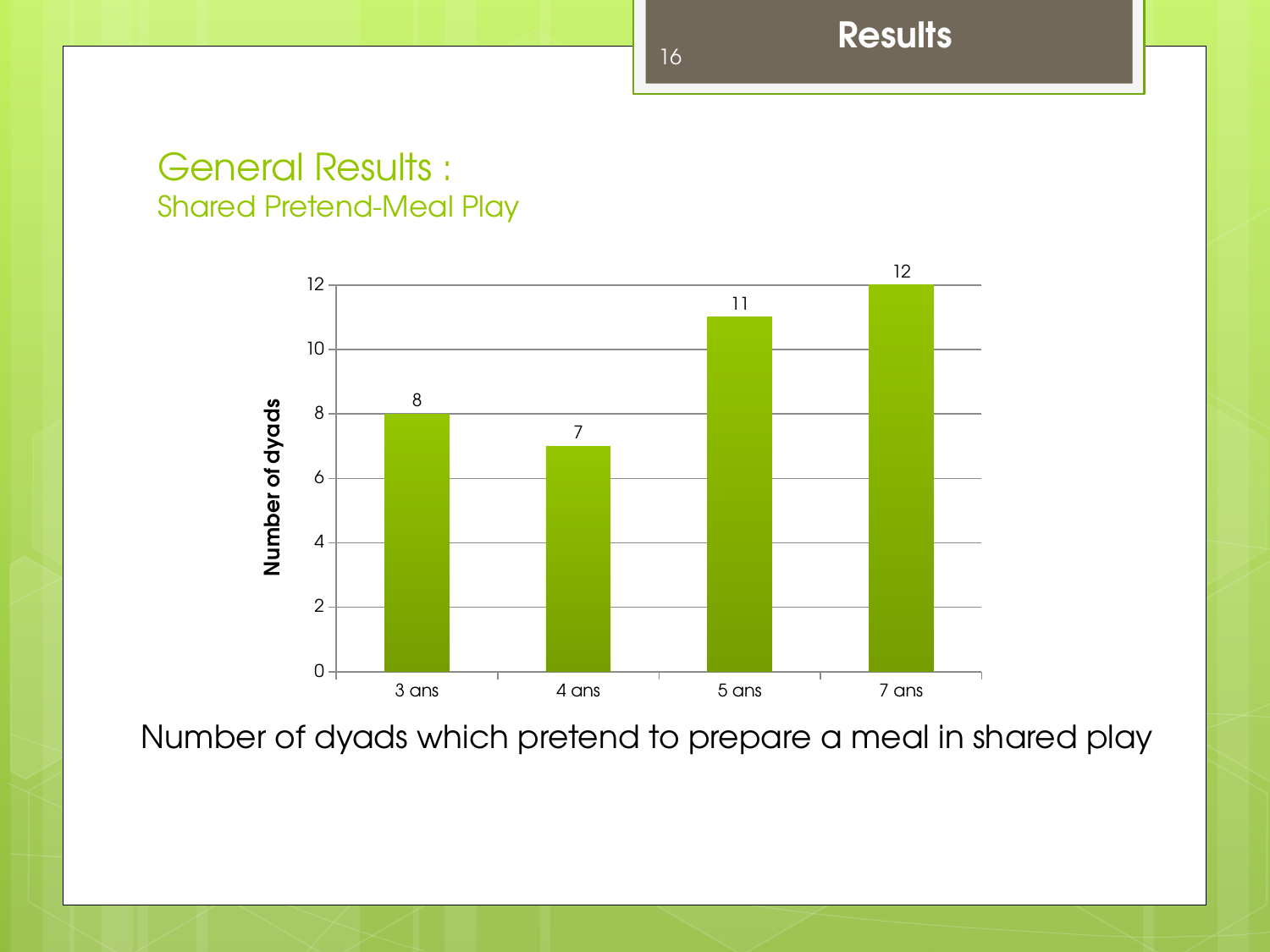

Results
16
# General Results : Shared Pretend-Meal Play

### Chart

| Category | CSR |
|---|---|
| 3 ans | 8.0 |
| 4 ans | 7.0 |
| 5 ans | 11.0 |
| 7 ans | 12.0 |
Number of dyads which pretend to prepare a meal in shared play